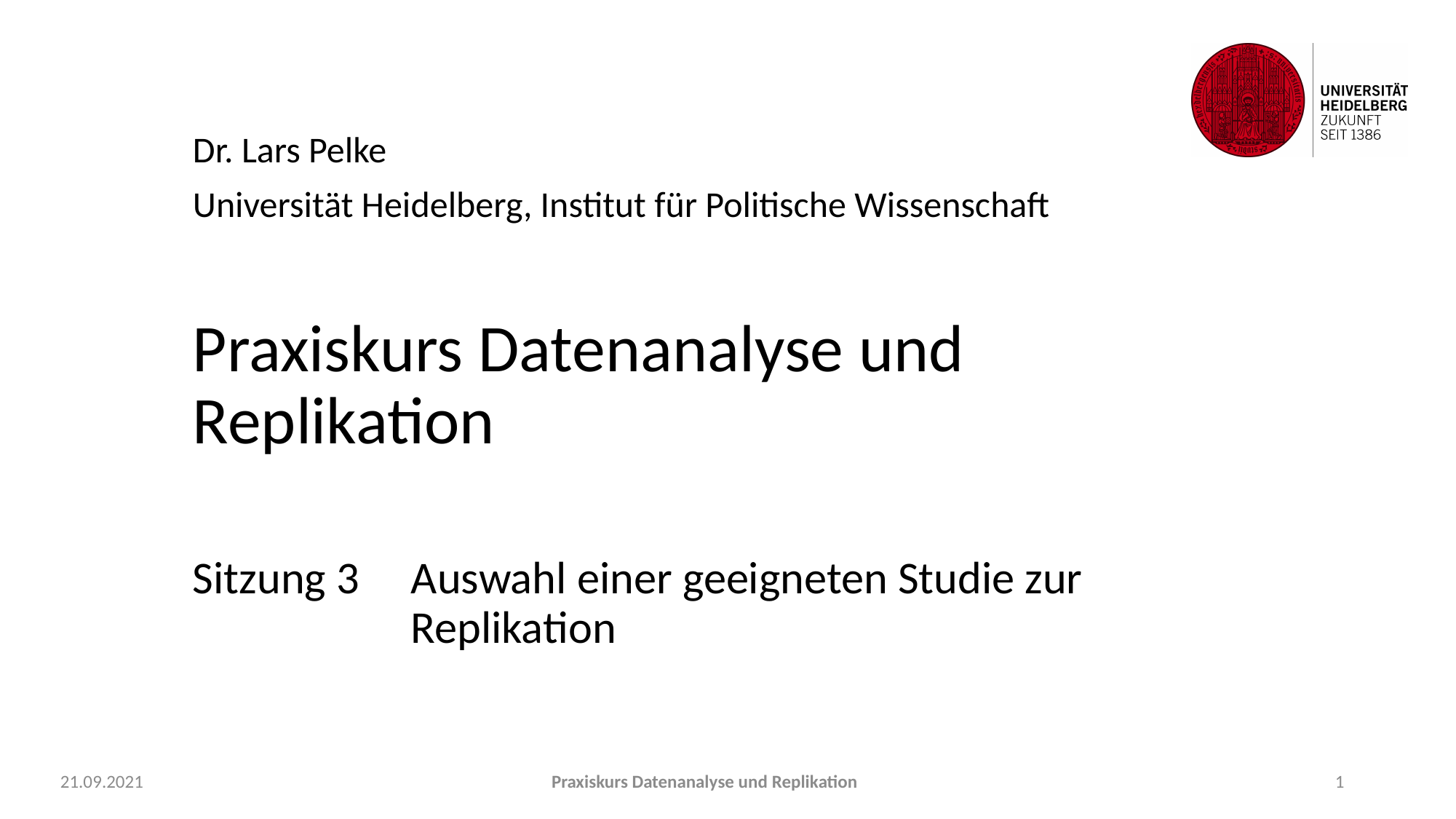

Dr. Lars Pelke
Universität Heidelberg, Institut für Politische Wissenschaft
# Praxiskurs Datenanalyse und Replikation
Sitzung 3	Auswahl einer geeigneten Studie zur 			Replikation
21.09.2021
Praxiskurs Datenanalyse und Replikation
1